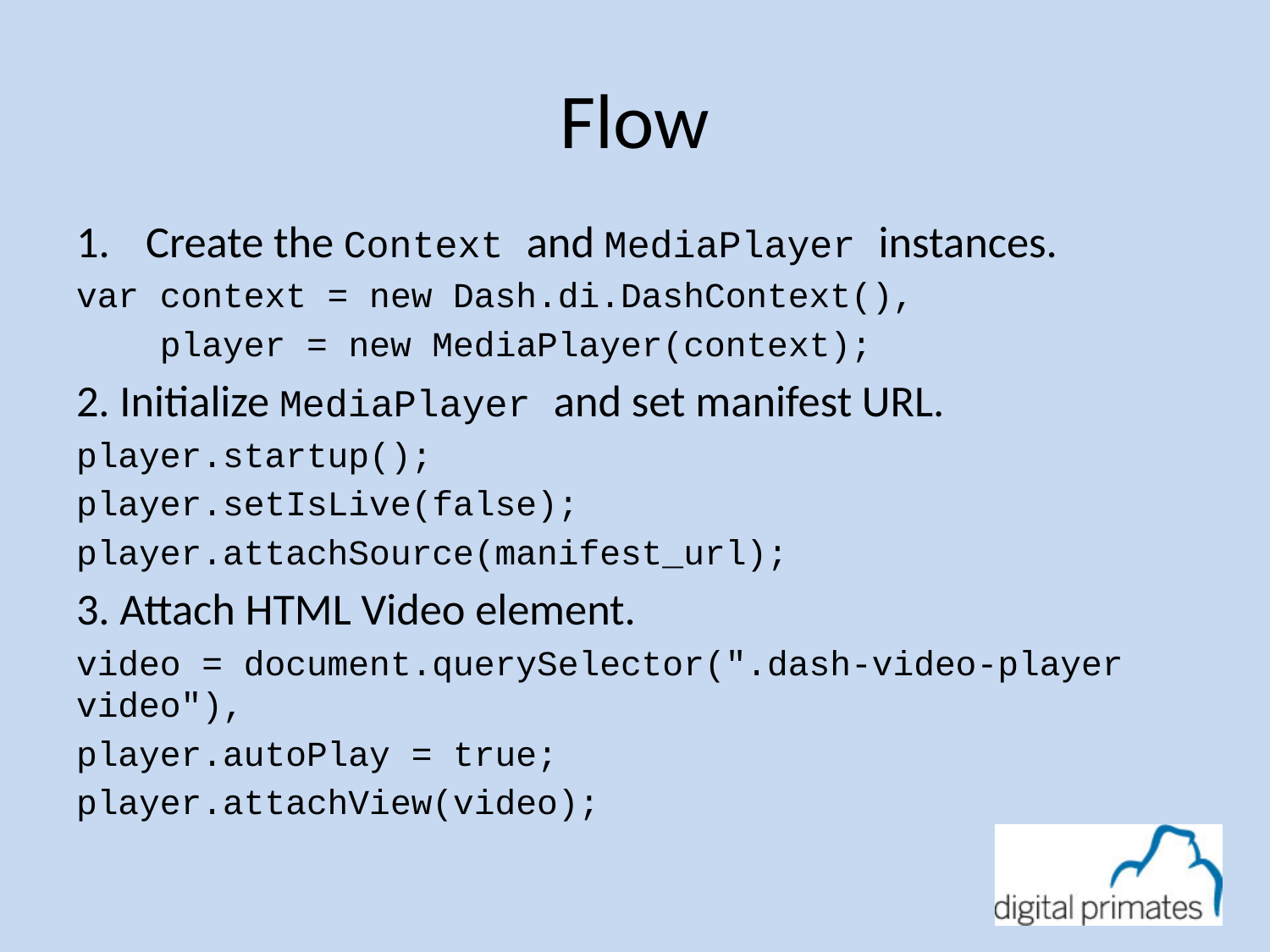

# Flow
Create the Context and MediaPlayer instances.
var context = new Dash.di.DashContext(),
    player = new MediaPlayer(context);
2. Initialize MediaPlayer and set manifest URL.
player.startup();
player.setIsLive(false);
player.attachSource(manifest_url);
3. Attach HTML Video element.
video = document.querySelector(".dash-video-player video"),
player.autoPlay = true;
player.attachView(video);